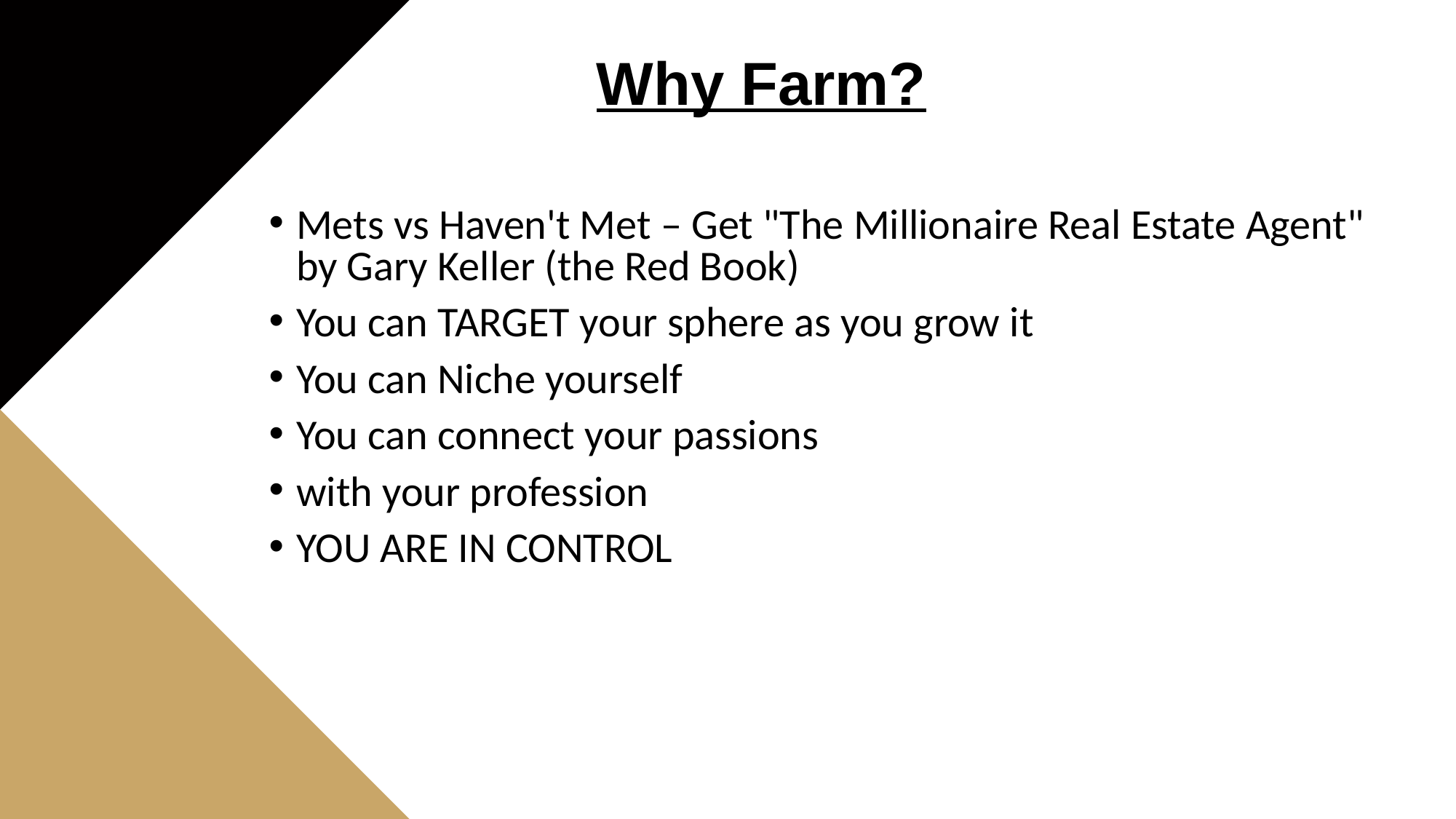

Why Farm?
Mets vs Haven't Met – Get "The Millionaire Real Estate Agent" by Gary Keller (the Red Book)
You can TARGET your sphere as you grow it
You can Niche yourself
You can connect your passions
with your profession
YOU ARE IN CONTROL